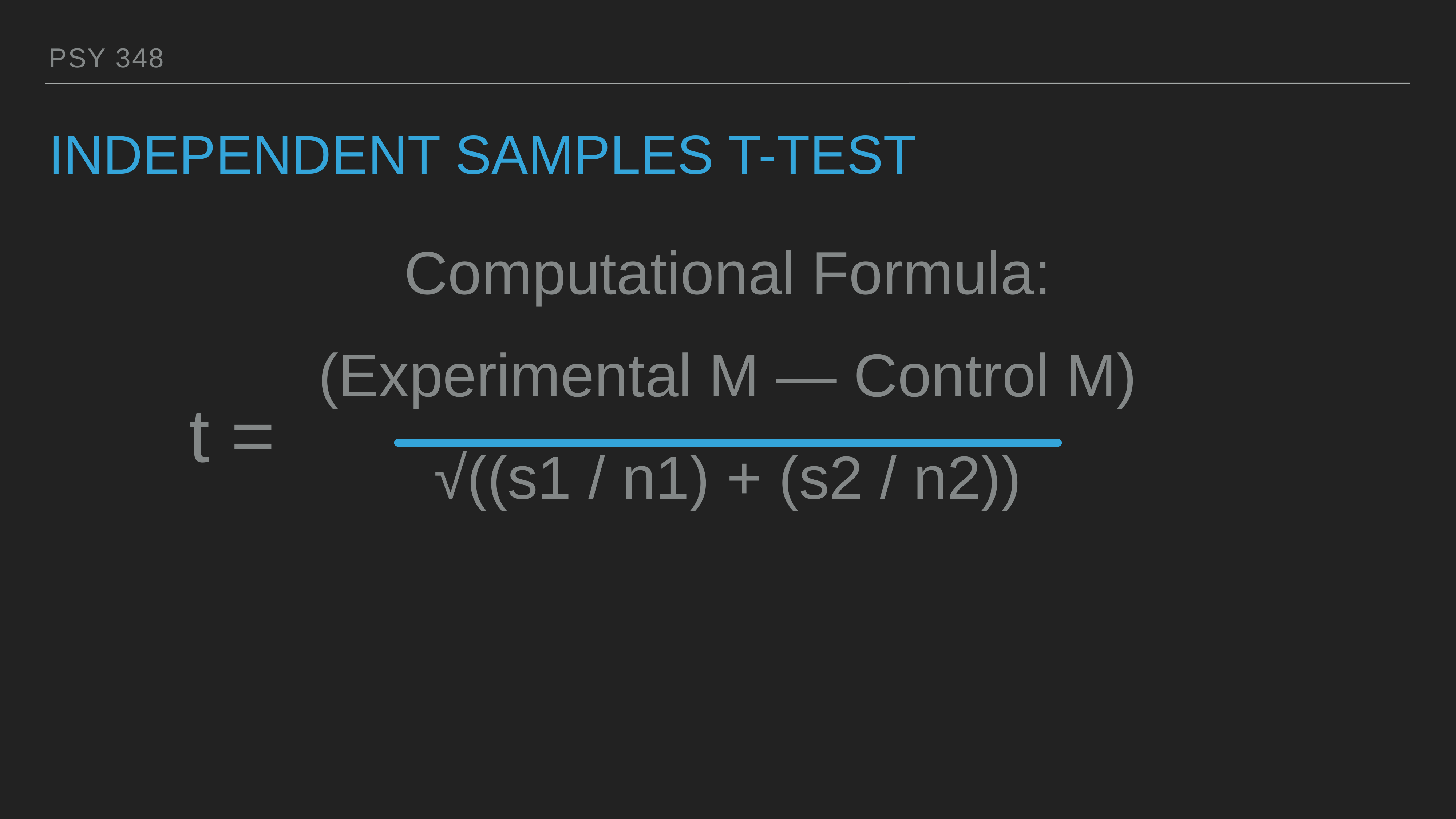

PSY 348
# Independent samples t-test
Computational Formula:
(Experimental M — Control M)
√((s1 / n1) + (s2 / n2))
t =